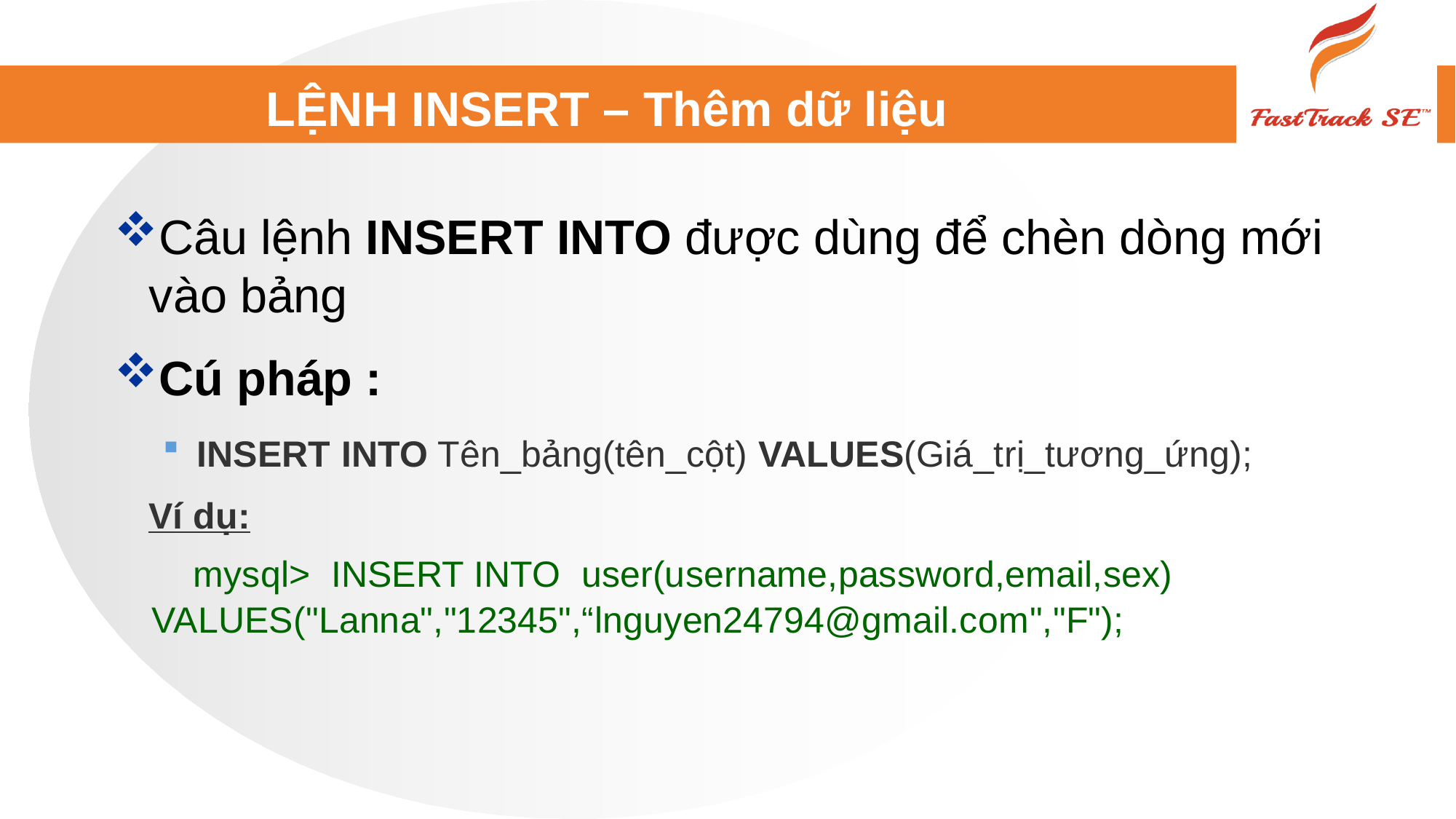

# LỆNH INSERT – Thêm dữ liệu
Câu lệnh INSERT INTO được dùng để chèn dòng mới vào bảng
Cú pháp :
INSERT INTO Tên_bảng(tên_cột) VALUES(Giá_trị_tương_ứng);
 Ví dụ:
          mysql>  INSERT INTO  user(username,password,email,sex)             VALUES("Lanna","12345",“lnguyen24794@gmail.com","F");